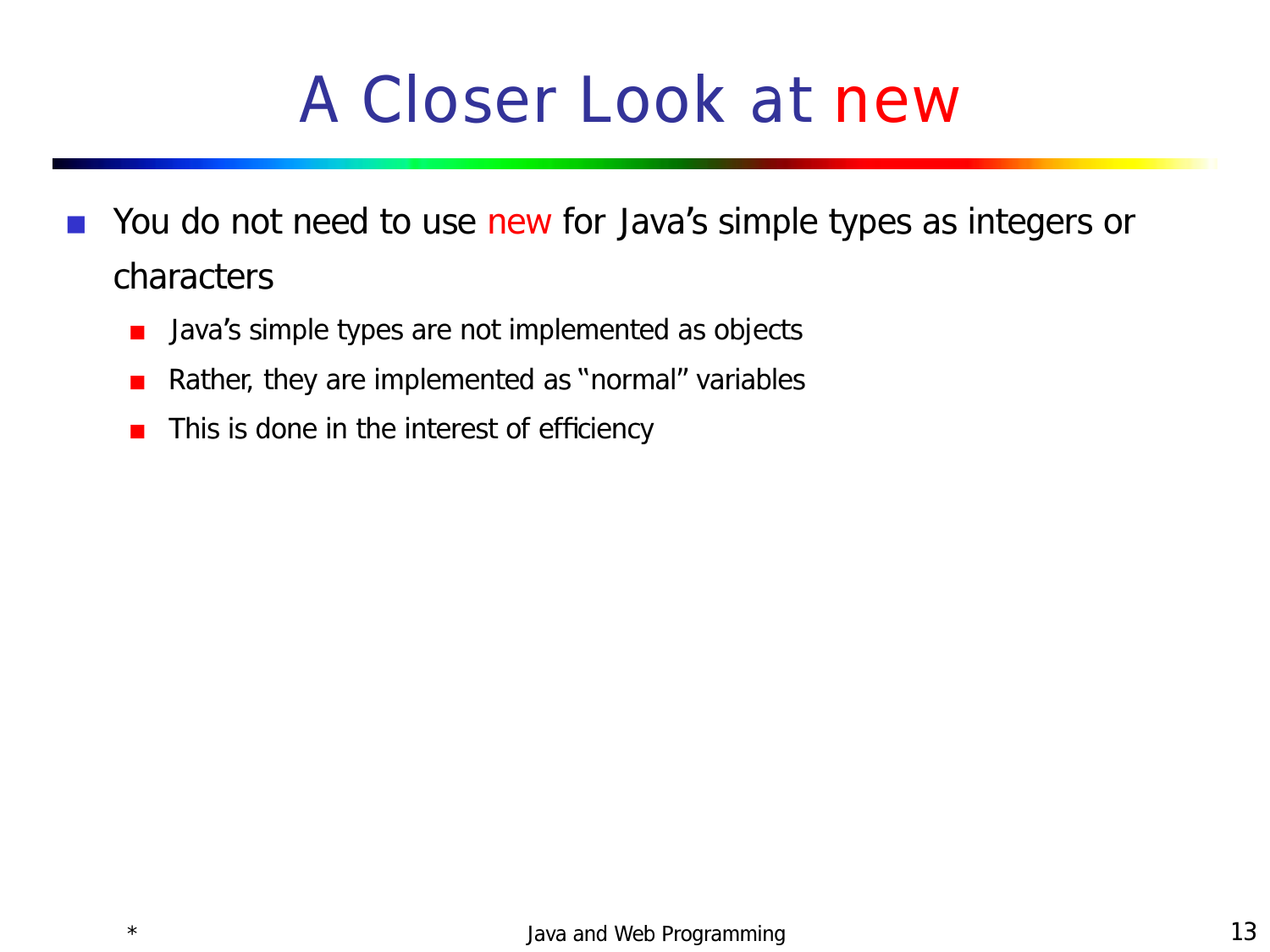

# A Closer Look at new
You do not need to use new for Java’s simple types as integers or characters
Java’s simple types are not implemented as objects
Rather, they are implemented as “normal” variables
This is done in the interest of efficiency
*
13
Java and Web Programming